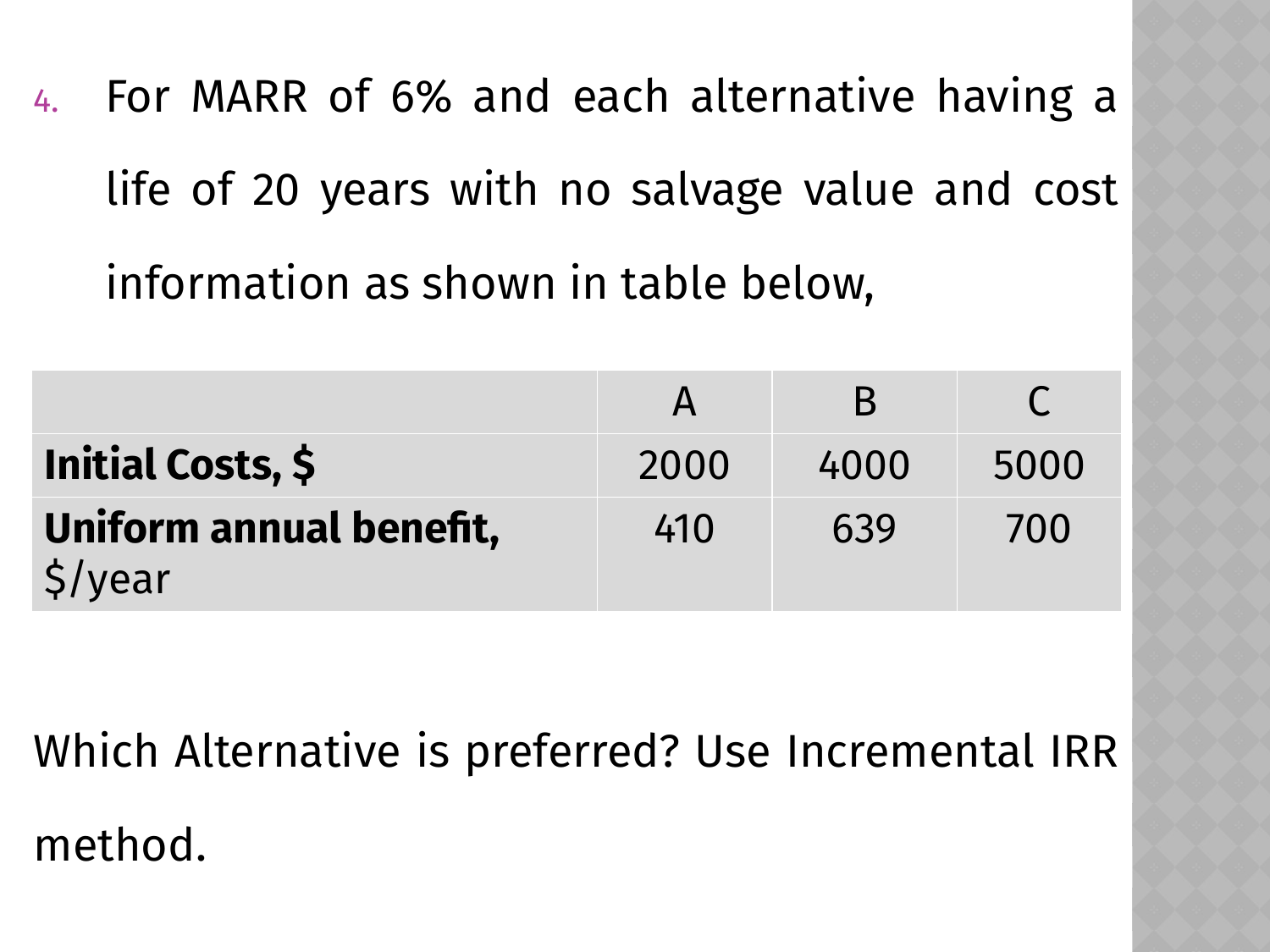

For MARR of 6% and each alternative having a life of 20 years with no salvage value and cost information as shown in table below,

Which Alternative is preferred? Use Incremental IRR method.

|  | A | B | C |
| --- | --- | --- | --- |
| Initial Costs, $ | 2000 | 4000 | 5000 |
| Uniform annual benefit, $/year | 410 | 639 | 700 |